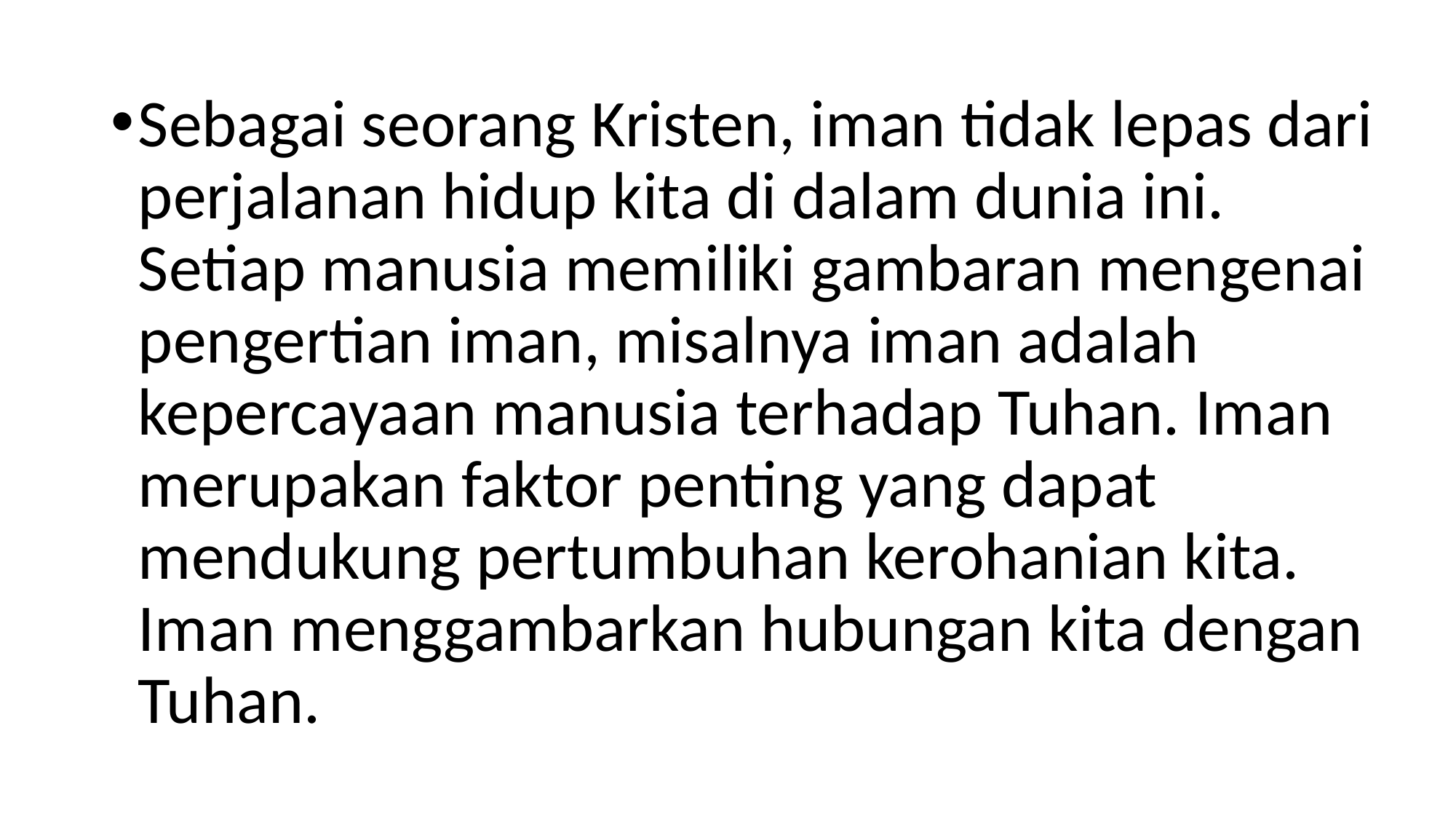

Sebagai seorang Kristen, iman tidak lepas dari perjalanan hidup kita di dalam dunia ini. Setiap manusia memiliki gambaran mengenai pengertian iman, misalnya iman adalah kepercayaan manusia terhadap Tuhan. Iman merupakan faktor penting yang dapat mendukung pertumbuhan kerohanian kita. Iman menggambarkan hubungan kita dengan Tuhan.